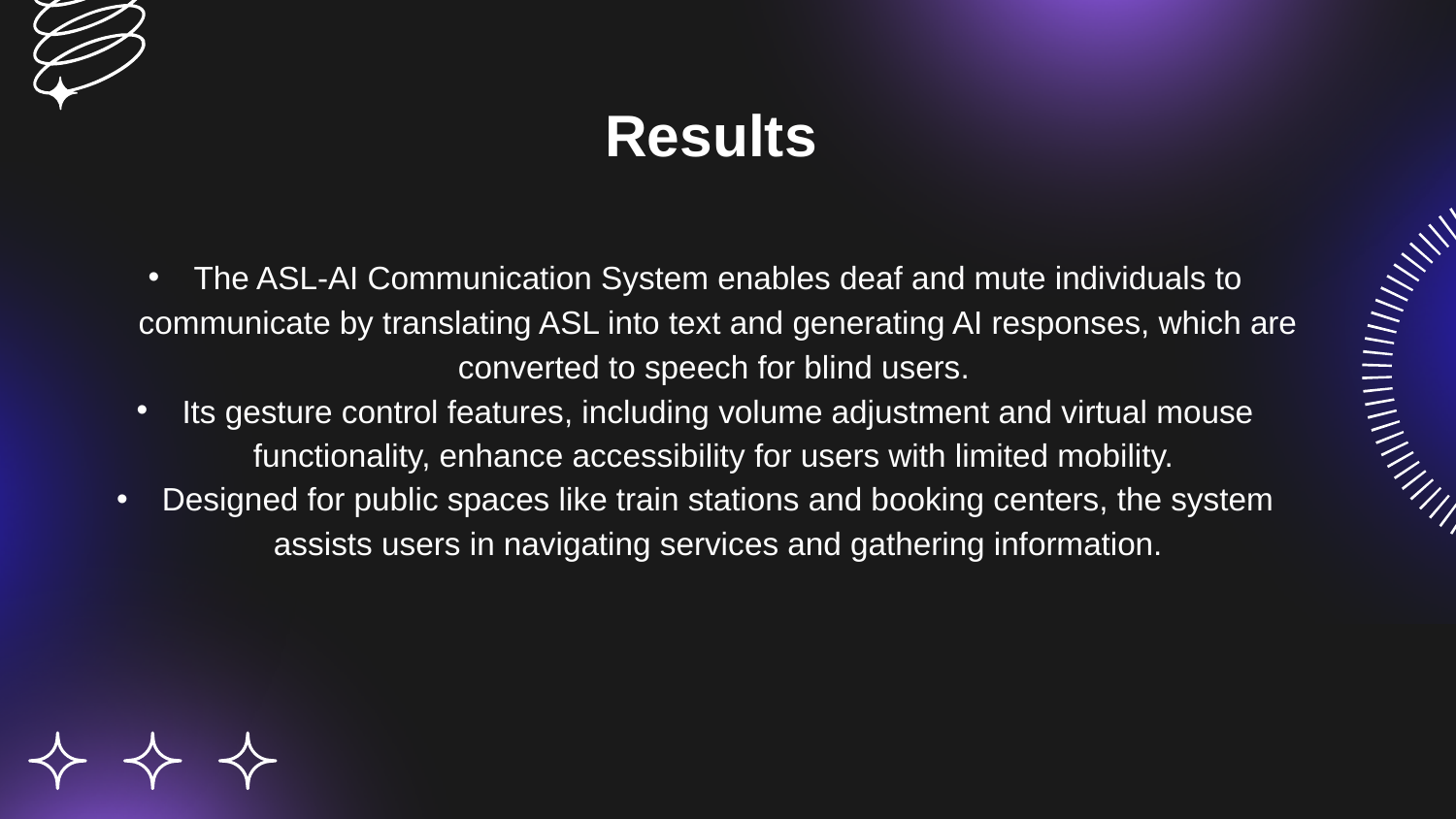

# Results

The ASL-AI Communication System enables deaf and mute individuals to communicate by translating ASL into text and generating AI responses, which are converted to speech for blind users.
Its gesture control features, including volume adjustment and virtual mouse functionality, enhance accessibility for users with limited mobility.
Designed for public spaces like train stations and booking centers, the system assists users in navigating services and gathering information.